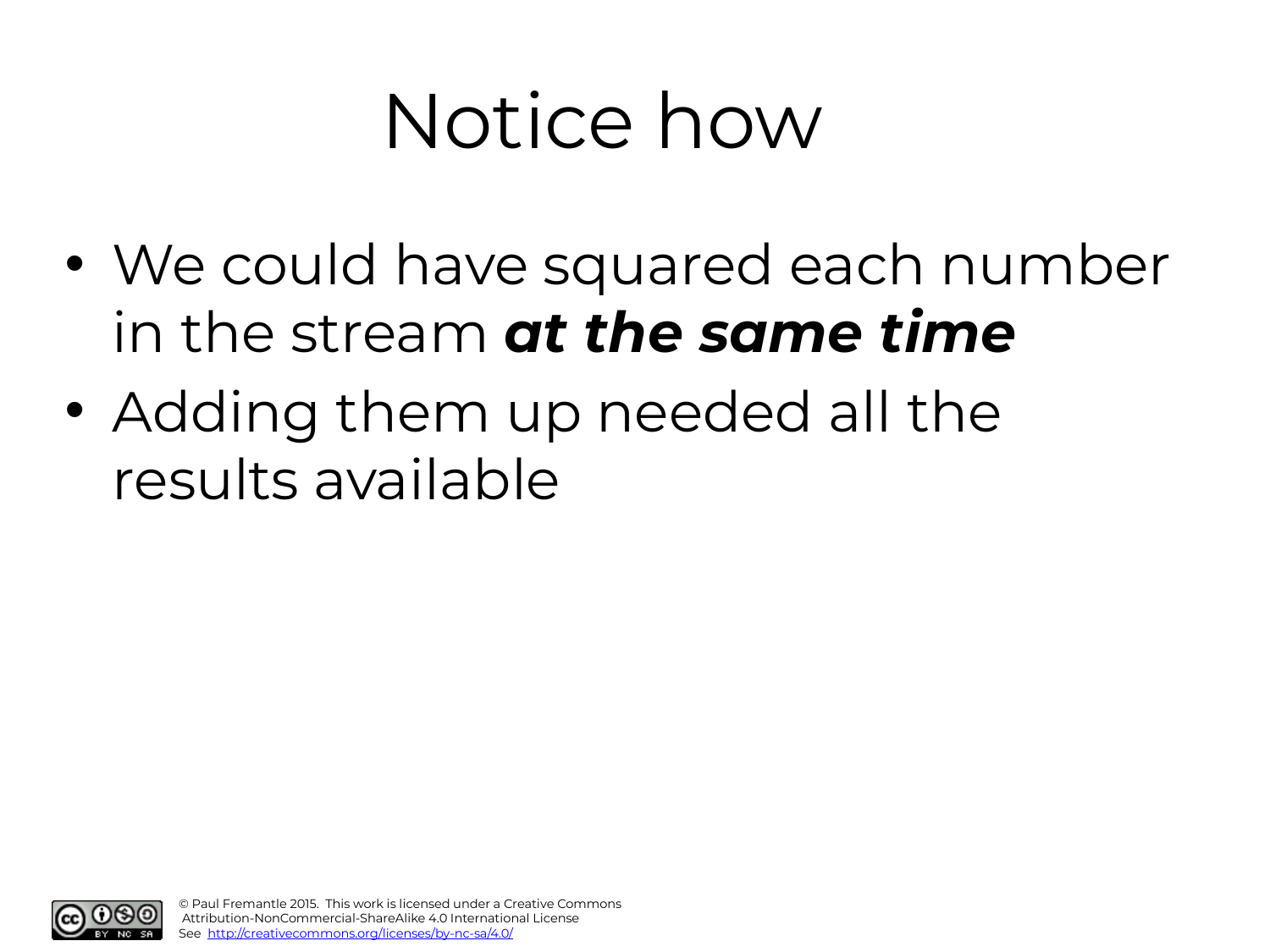

# Notice how
We could have squared each number in the stream at the same time
Adding them up needed all the results available